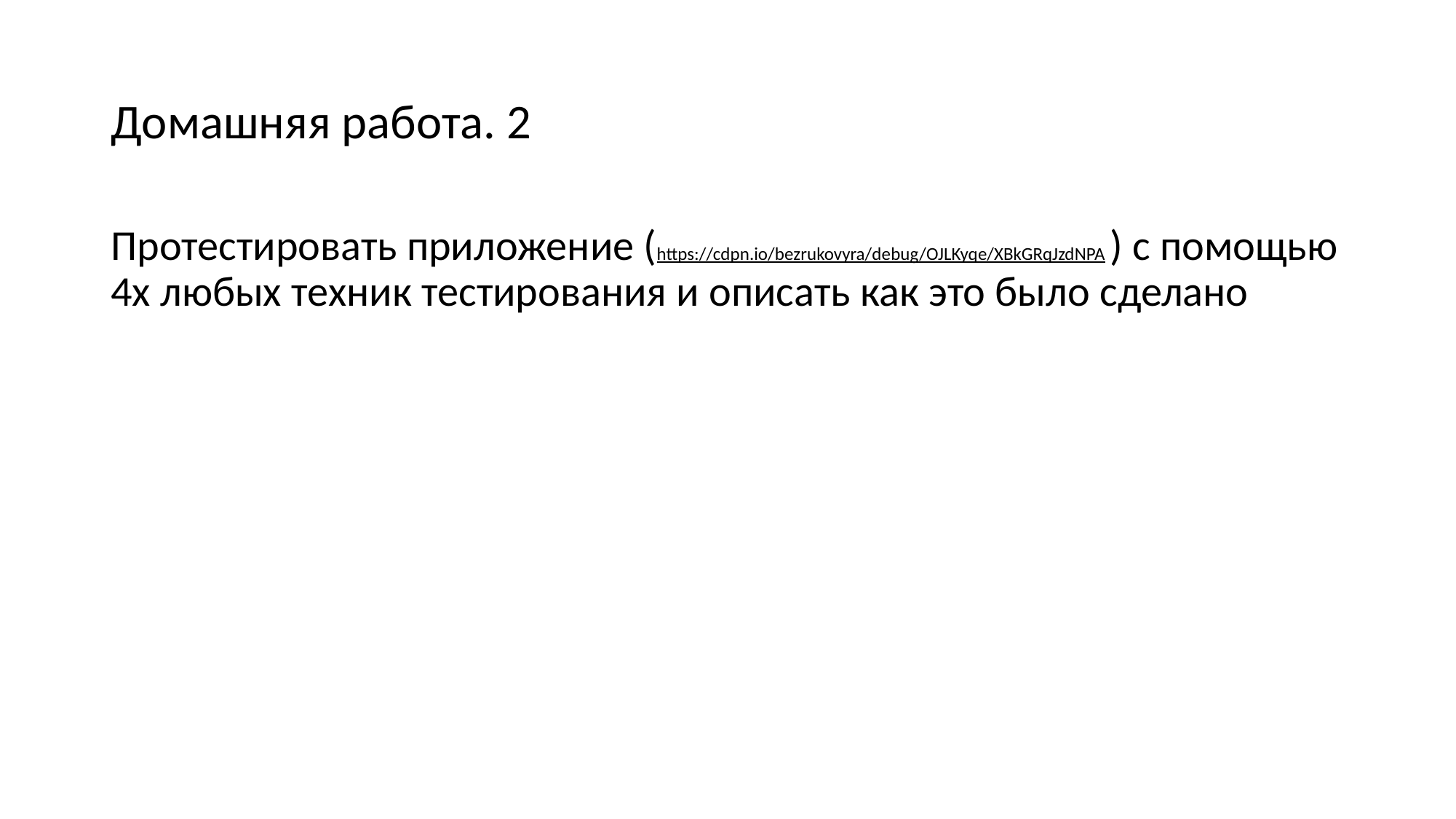

# Домашняя работа. 2
Протестировать приложение (https://cdpn.io/bezrukovyra/debug/OJLKyqe/XBkGRqJzdNPA ) с помощью 4х любых техник тестирования и описать как это было сделано